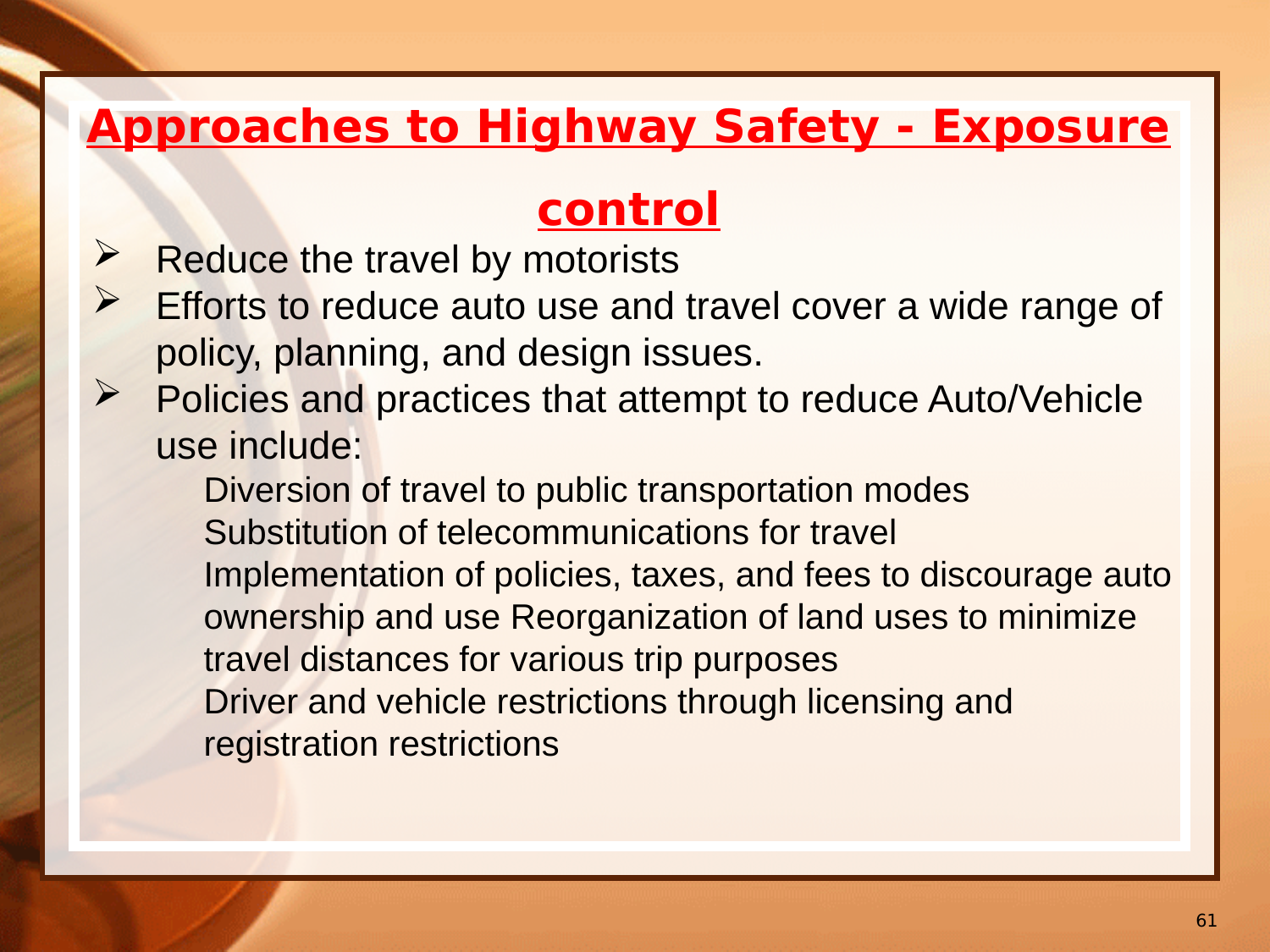

61
Approaches to Highway Safety - Exposure control
Reduce the travel by motorists
Efforts to reduce auto use and travel cover a wide range of policy, planning, and design issues.
Policies and practices that attempt to reduce Auto/Vehicle use include:
Diversion of travel to public transportation modes
Substitution of telecommunications for travel
Implementation of policies, taxes, and fees to discourage auto ownership and use Reorganization of land uses to minimize travel distances for various trip purposes
Driver and vehicle restrictions through licensing and registration restrictions